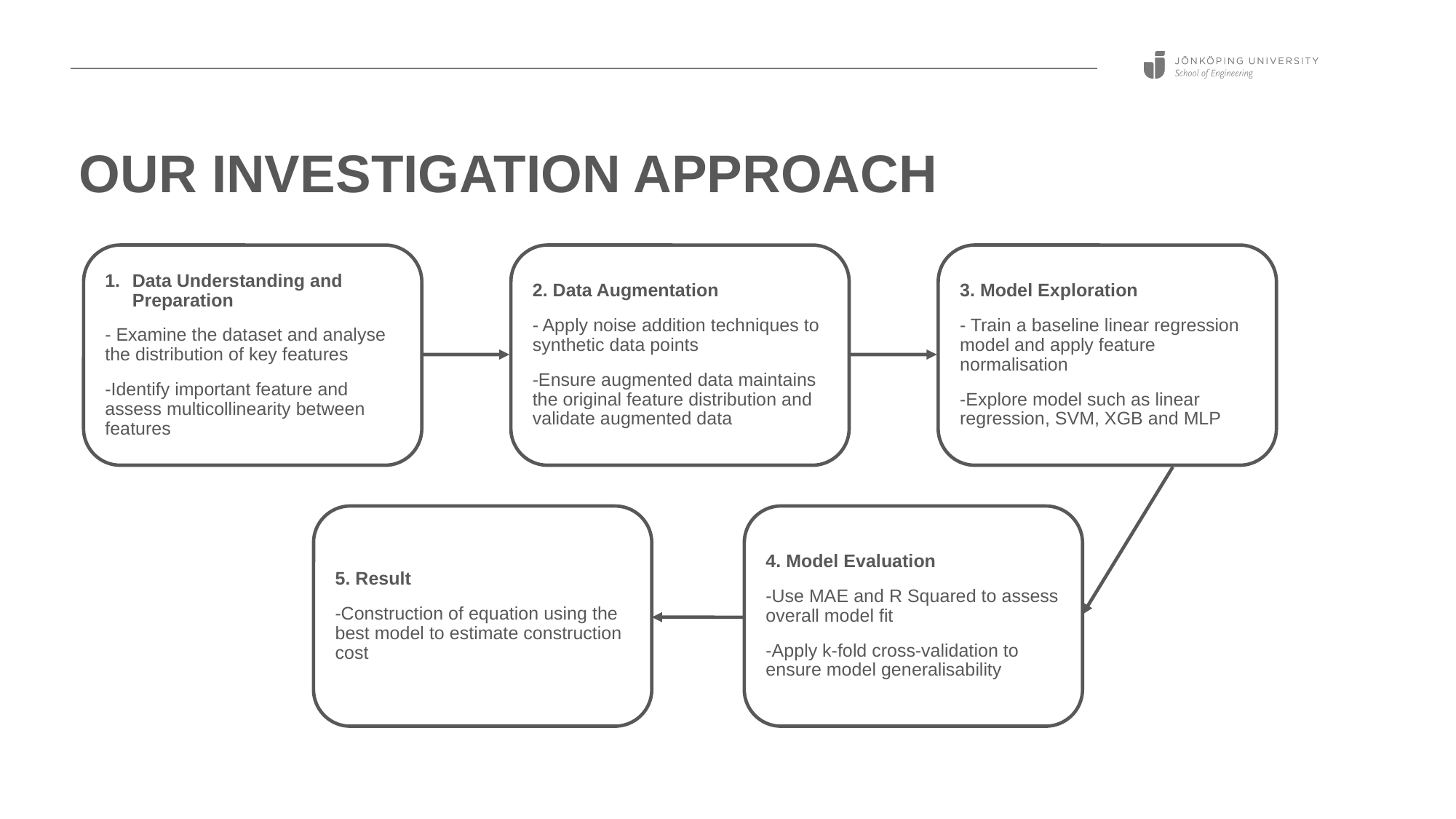

# OUR INVESTIGATION Approach
2. Data Augmentation
- Apply noise addition techniques to synthetic data points
-Ensure augmented data maintains the original feature distribution and validate augmented data
Data Understanding and Preparation
- Examine the dataset and analyse the distribution of key features
-Identify important feature and assess multicollinearity between features
3. Model Exploration
- Train a baseline linear regression model and apply feature normalisation
-Explore model such as linear regression, SVM, XGB and MLP
5. Result
-Construction of equation using the best model to estimate construction cost
4. Model Evaluation
-Use MAE and R Squared to assess overall model fit
-Apply k-fold cross-validation to ensure model generalisability